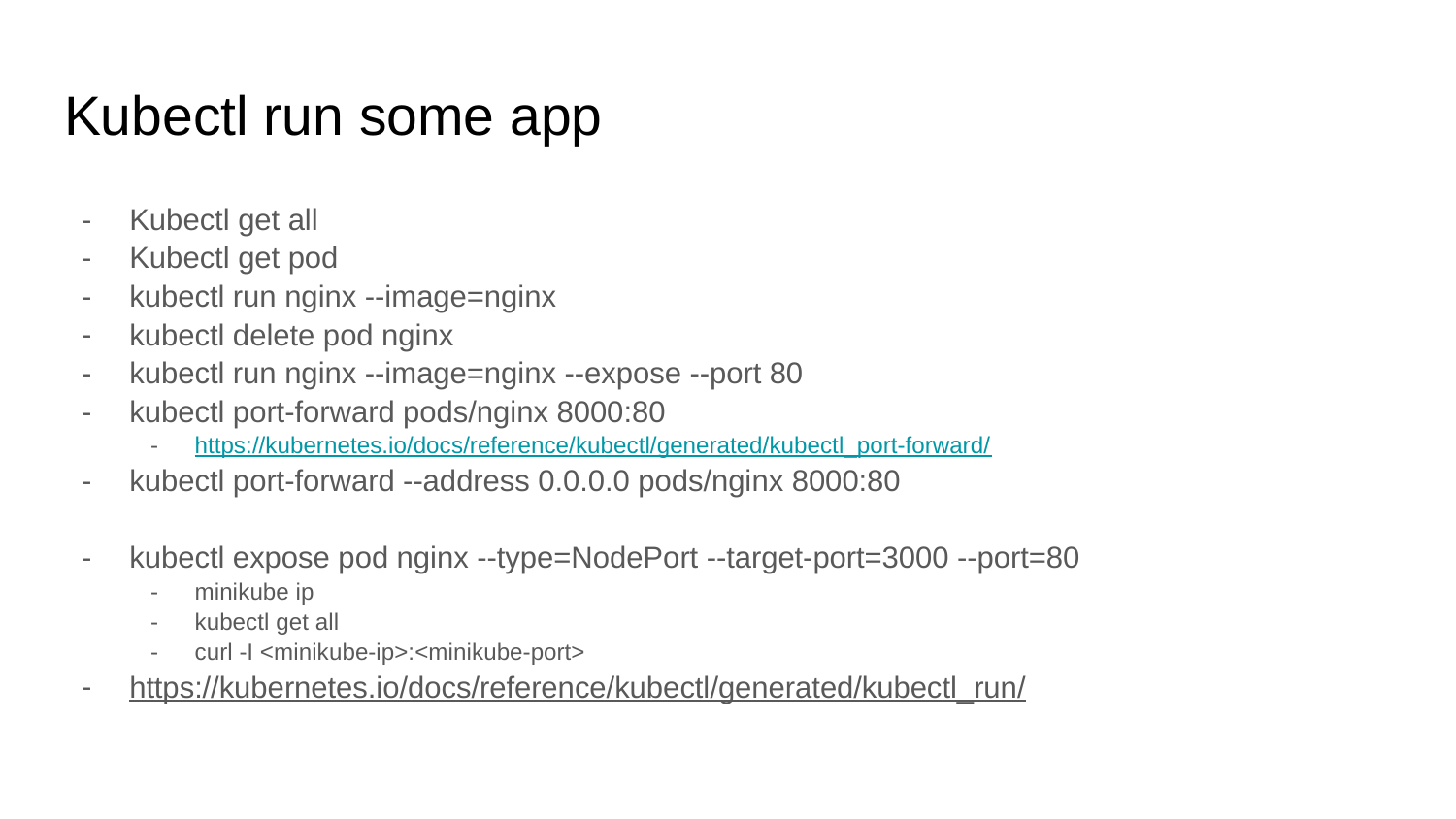

# Kubectl run some app
Kubectl get all
Kubectl get pod
kubectl run nginx --image=nginx
kubectl delete pod nginx
kubectl run nginx --image=nginx --expose --port 80
kubectl port-forward pods/nginx 8000:80
https://kubernetes.io/docs/reference/kubectl/generated/kubectl_port-forward/
kubectl port-forward --address 0.0.0.0 pods/nginx 8000:80

kubectl expose pod nginx --type=NodePort --target-port=3000 --port=80
minikube ip
kubectl get all
curl -I <minikube-ip>:<minikube-port>
https://kubernetes.io/docs/reference/kubectl/generated/kubectl_run/